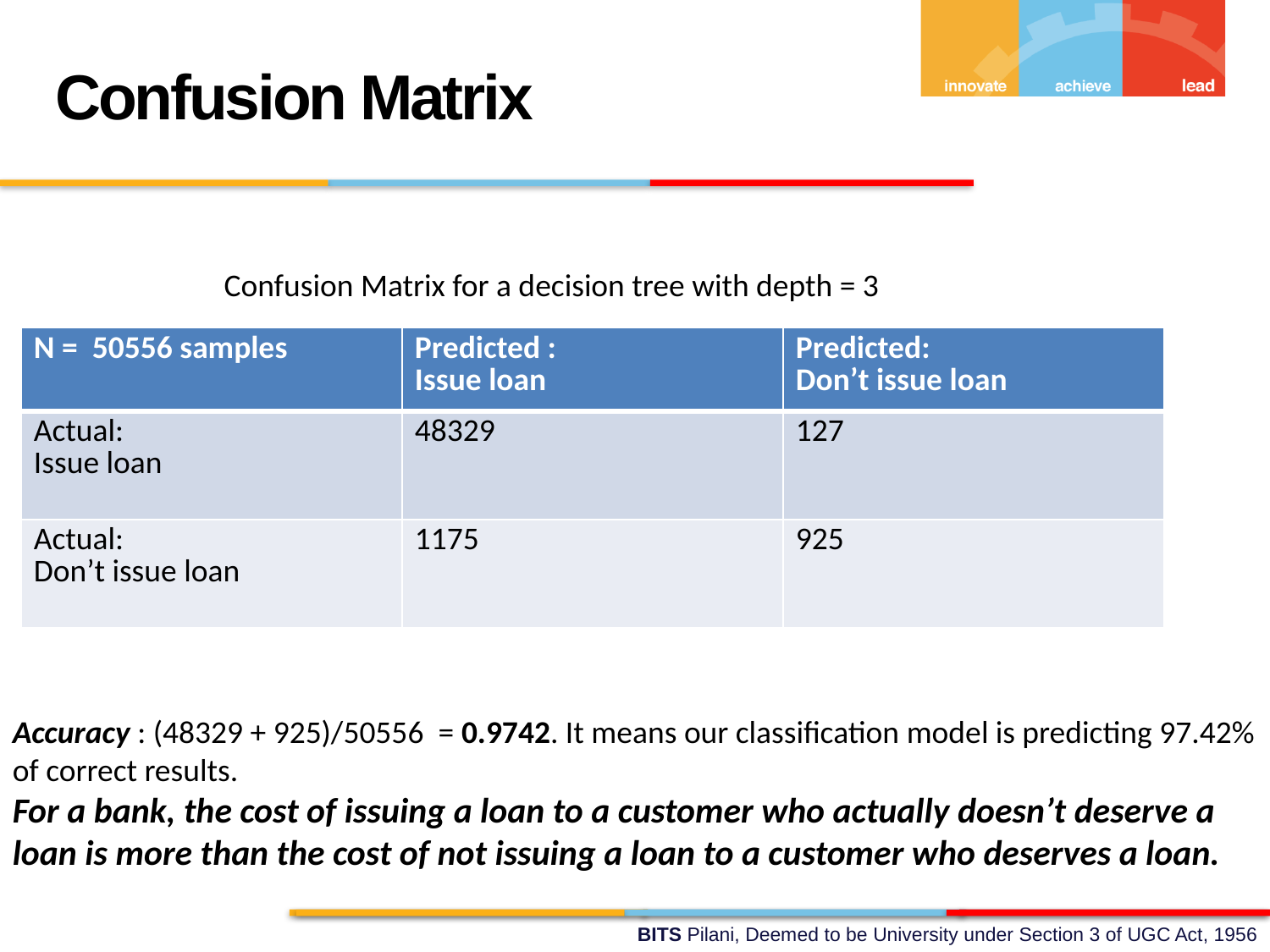

Confusion Matrix
Confusion Matrix for a decision tree with depth = 3
| N = 50556 samples | Predicted : Issue loan | Predicted: Don’t issue loan |
| --- | --- | --- |
| Actual: Issue loan | 48329 | 127 |
| Actual: Don’t issue loan | 1175 | 925 |
Accuracy : (48329 + 925)/50556  = 0.9742. It means our classification model is predicting 97.42%
of correct results.
For a bank, the cost of issuing a loan to a customer who actually doesn’t deserve a loan is more than the cost of not issuing a loan to a customer who deserves a loan.